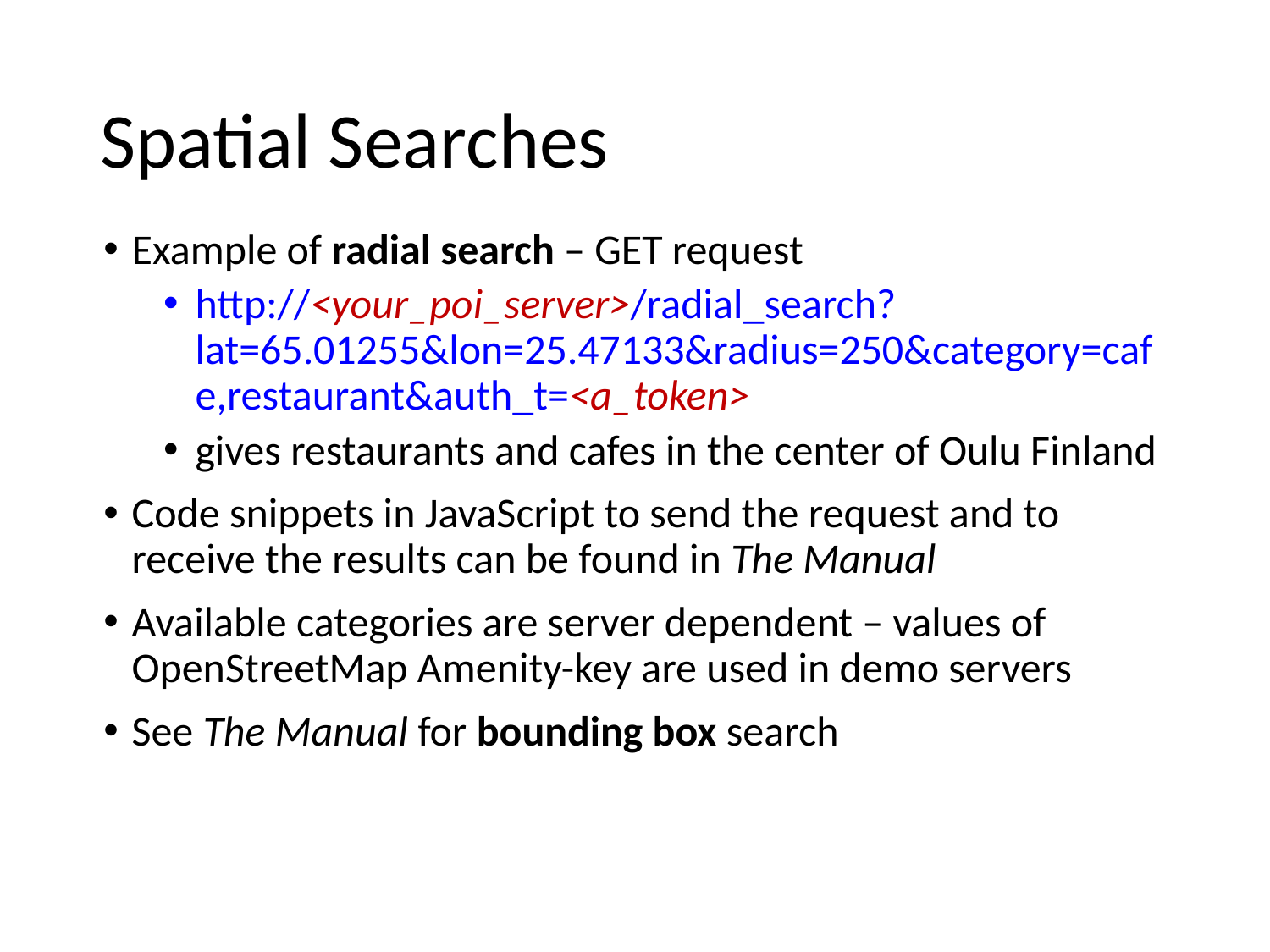

# Spatial Searches
Example of radial search – GET request
http://<your_poi_server>/radial_search?lat=65.01255&lon=25.47133&radius=250&category=cafe,restaurant&auth_t=<a_token>
gives restaurants and cafes in the center of Oulu Finland
Code snippets in JavaScript to send the request and to receive the results can be found in The Manual
Available categories are server dependent – values of OpenStreetMap Amenity-key are used in demo servers
See The Manual for bounding box search